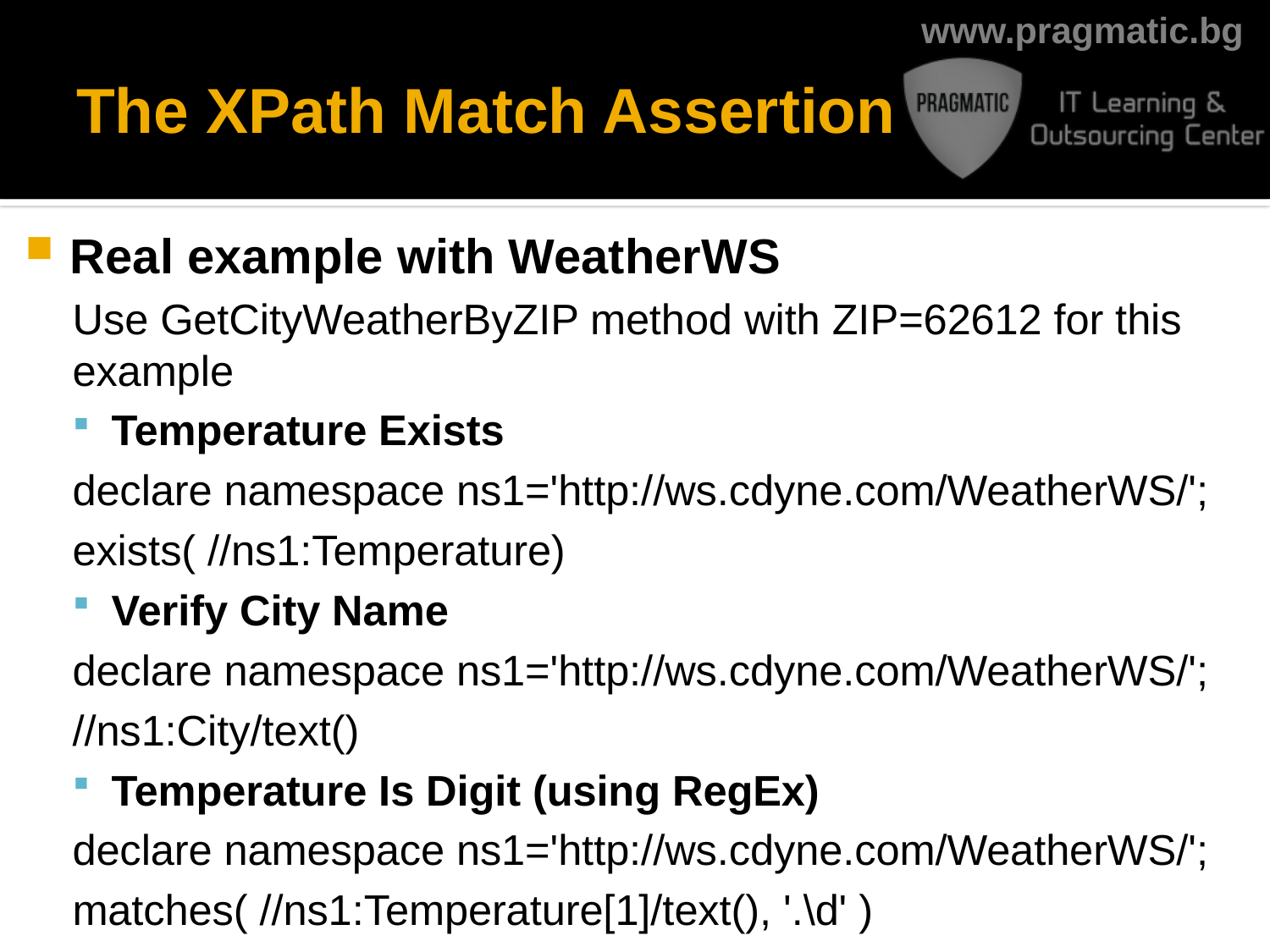

# The XPath Match Assertion
Real example with WeatherWS
Use GetCityWeatherByZIP method with ZIP=62612 for this example
Temperature Exists
	declare namespace ns1='http://ws.cdyne.com/WeatherWS/';
	exists( //ns1:Temperature)
Verify City Name
	declare namespace ns1='http://ws.cdyne.com/WeatherWS/';
	//ns1:City/text()
Temperature Is Digit (using RegEx)
	declare namespace ns1='http://ws.cdyne.com/WeatherWS/';
	matches( //ns1:Temperature[1]/text(), '.\d' )